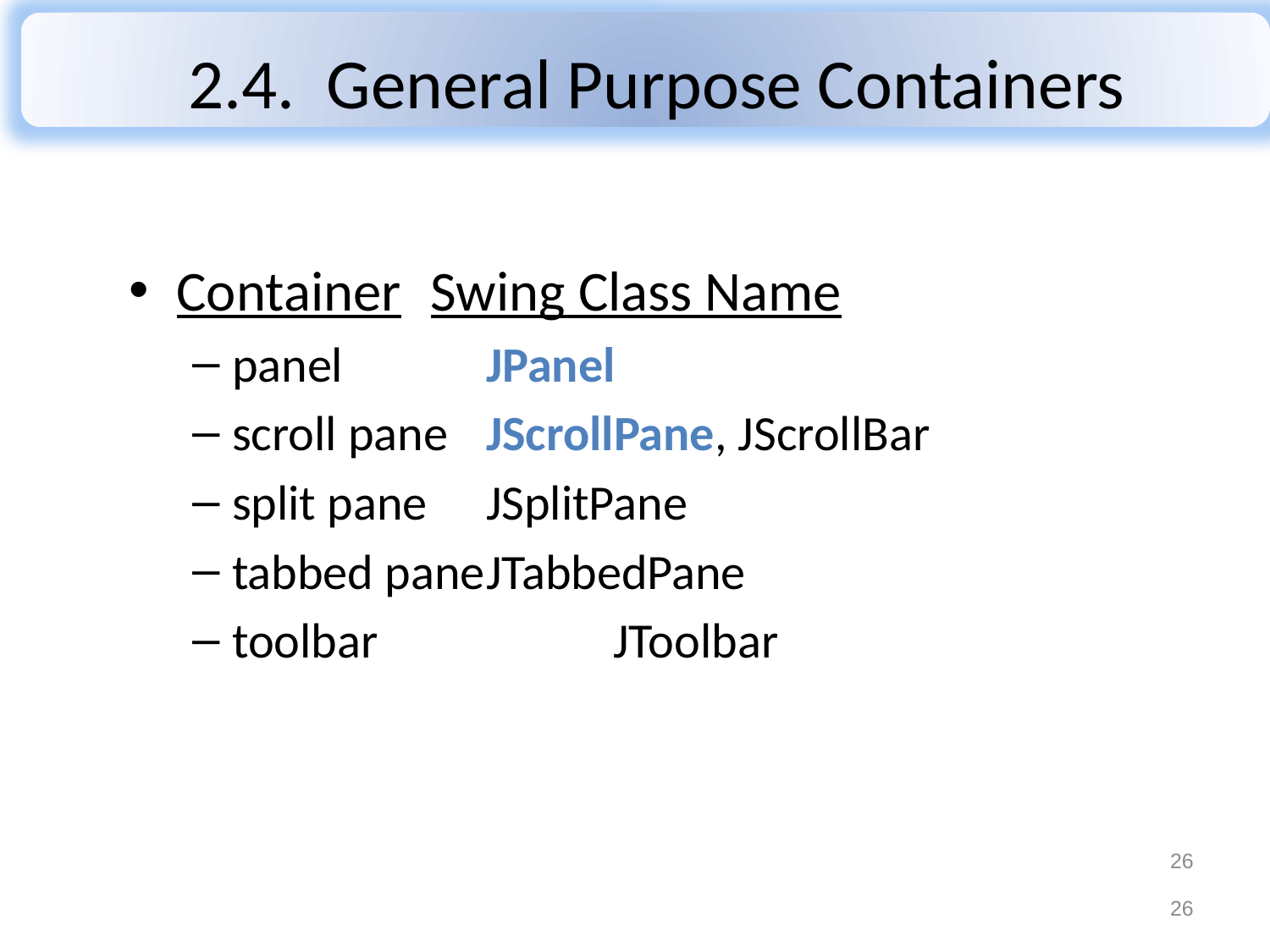

2.4.  General Purpose Containers
Container	Swing Class Name
panel		JPanel
scroll pane	JScrollPane, JScrollBar
split pane	JSplitPane
tabbed pane	JTabbedPane
toolbar		JToolbar
26
26